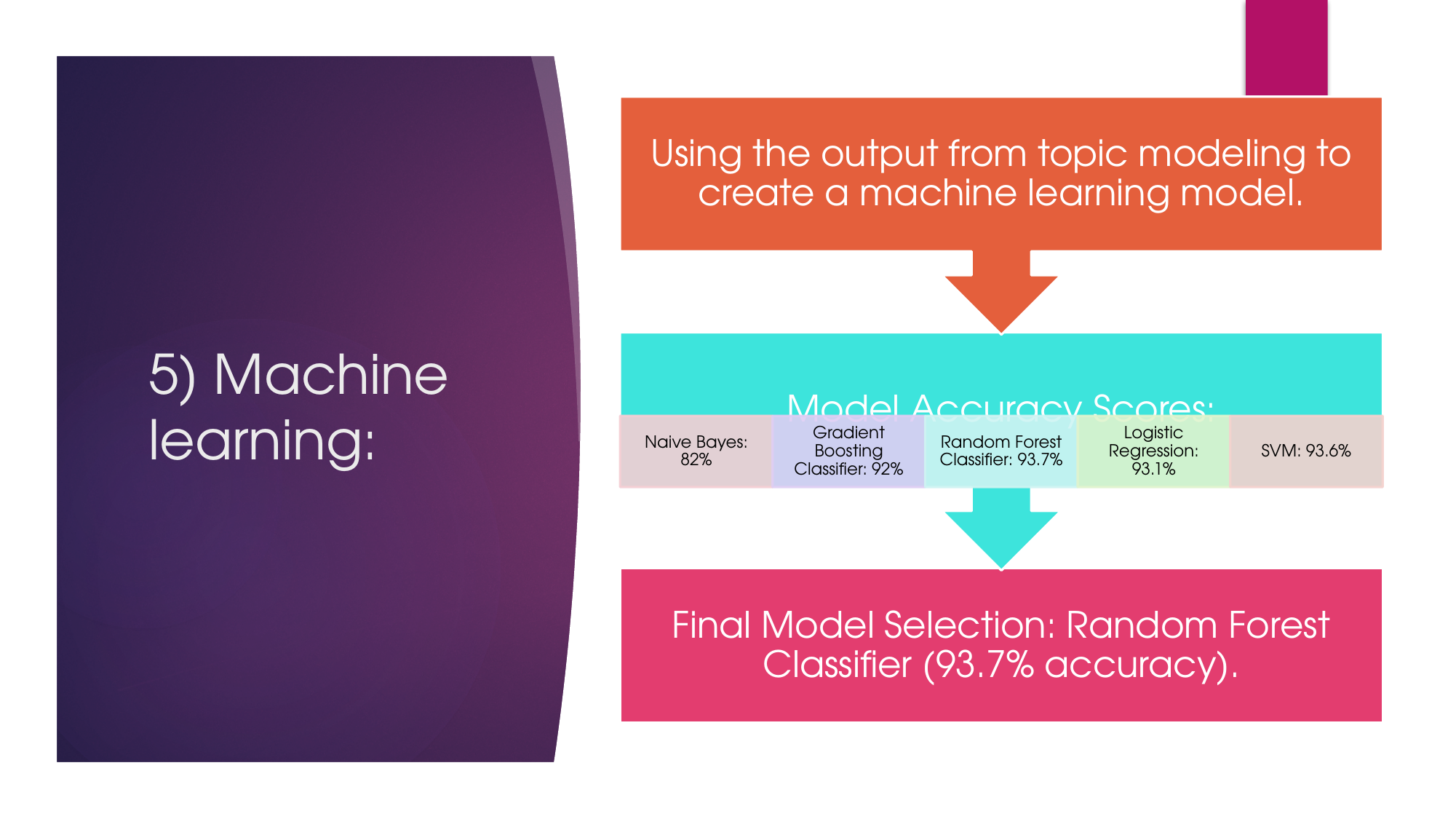

Final Model Selection: Random Forest Classifier (93.7% accuracy).
Model Accuracy Scores:
Naive Bayes: 82%
Gradient Boosting Classifier: 92%
Random Forest Classifier: 93.7%
Logistic Regression: 93.1%
SVM: 93.6%
Using the output from topic modeling to create a machine learning model.
# 5) Machine learning: